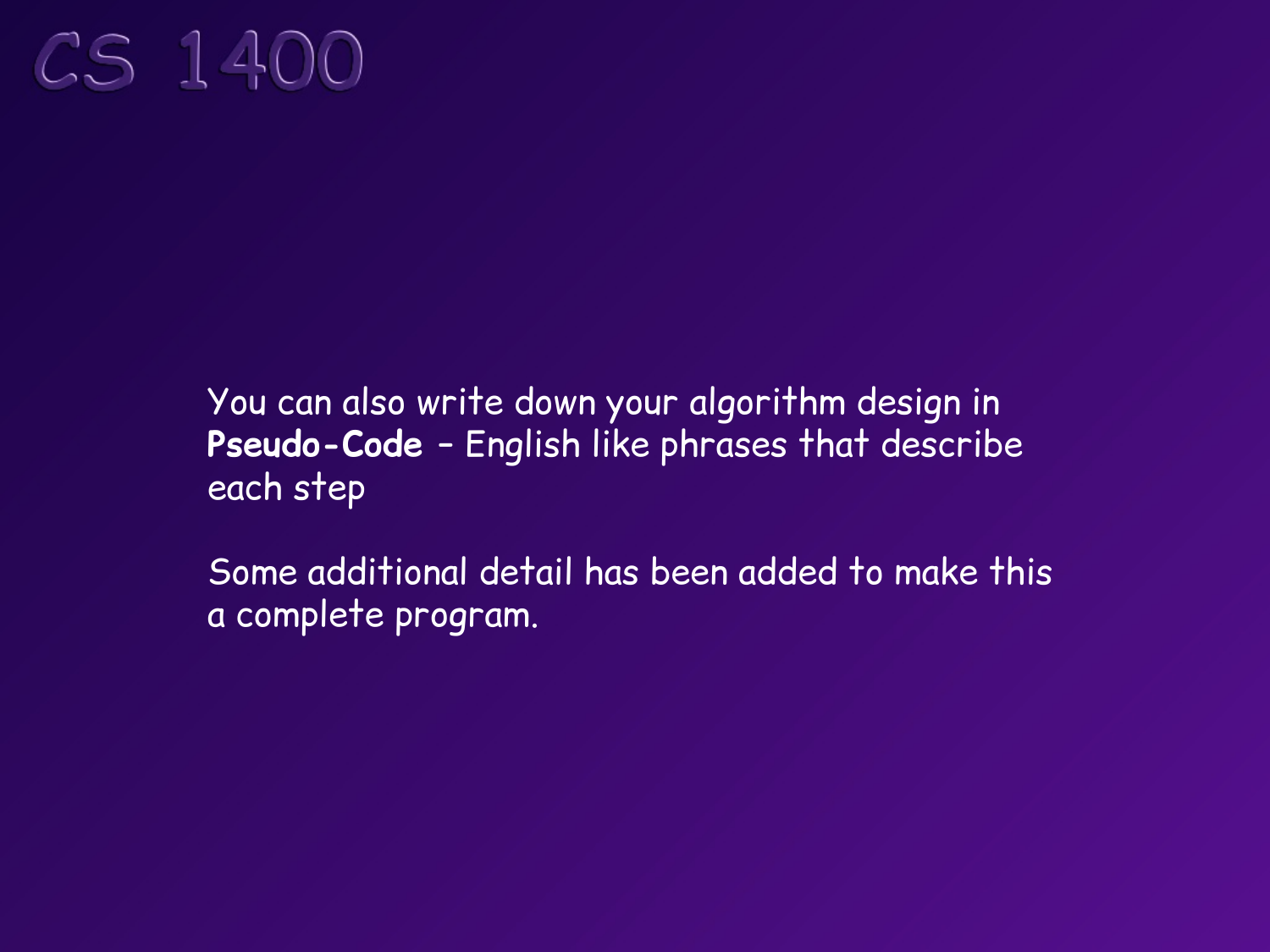

You can also write down your algorithm design in
Pseudo-Code – English like phrases that describe
each step

Some additional detail has been added to make this
a complete program.